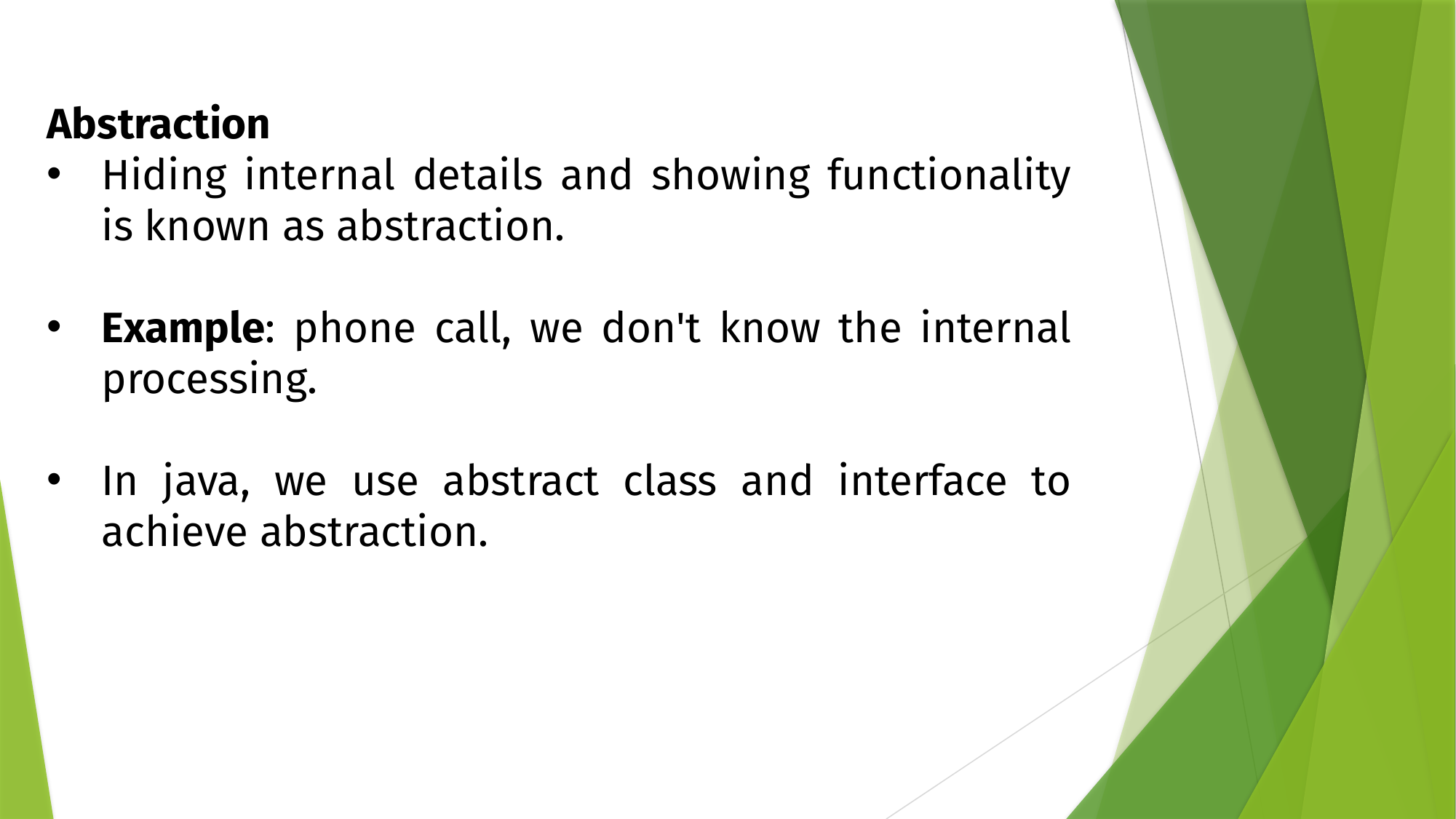

Abstraction
Hiding internal details and showing functionality is known as abstraction.

Example: phone call, we don't know the internal processing.

In java, we use abstract class and interface to achieve abstraction.